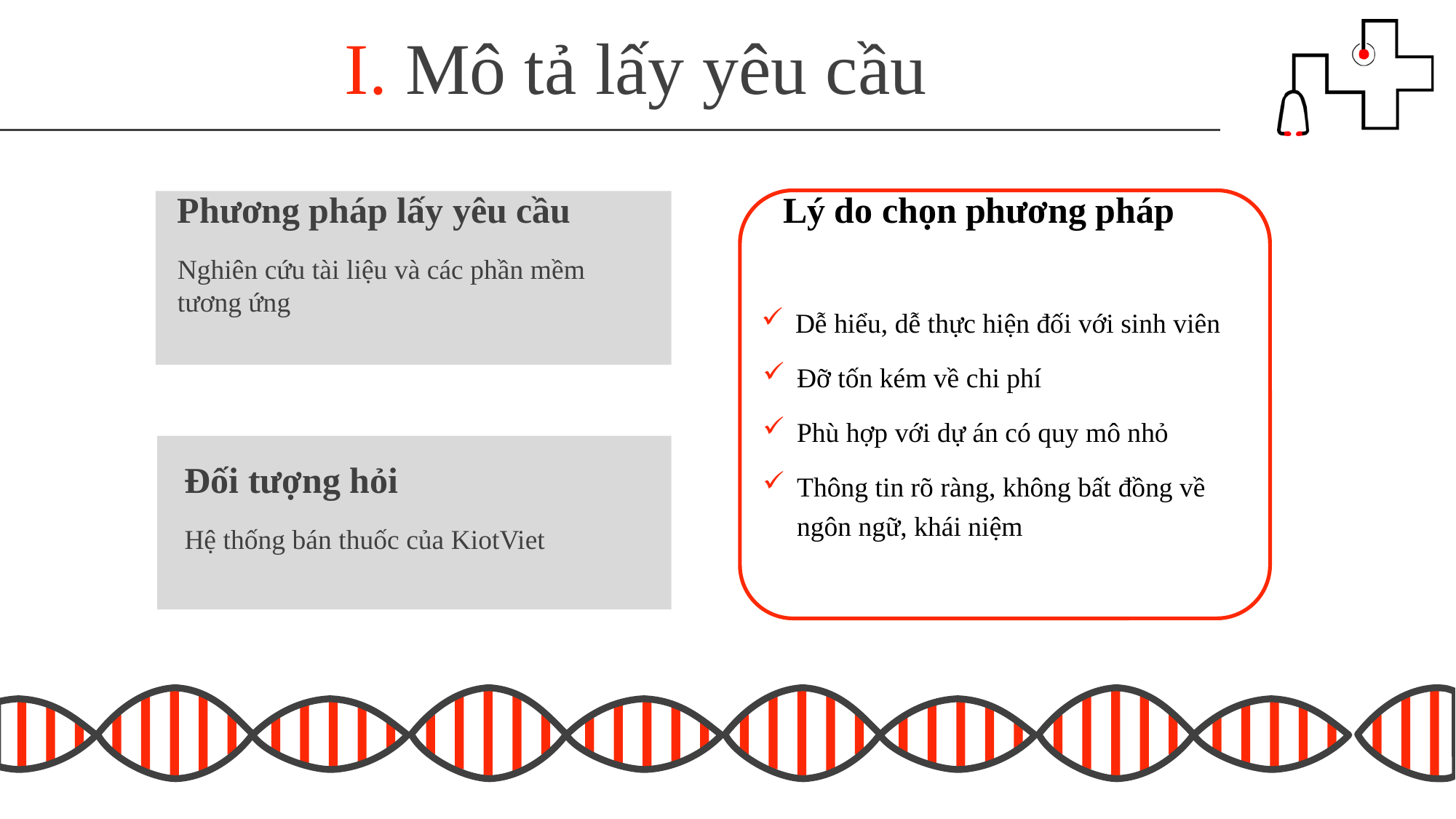

I. Mô tả lấy yêu cầu
Phương pháp lấy yêu cầu
Nghiên cứu tài liệu và các phần mềm
tương ứng
Lý do chọn phương pháp

Dễ hiểu, dễ thực hiện đối với sinh viên
Đỡ tốn kém về chi phí
Phù hợp với dự án có quy mô nhỏ
Thông tin rõ ràng, không bất đồng về ngôn ngữ, khái niệm

Đối tượng hỏi
Hệ thống bán thuốc của KiotViet